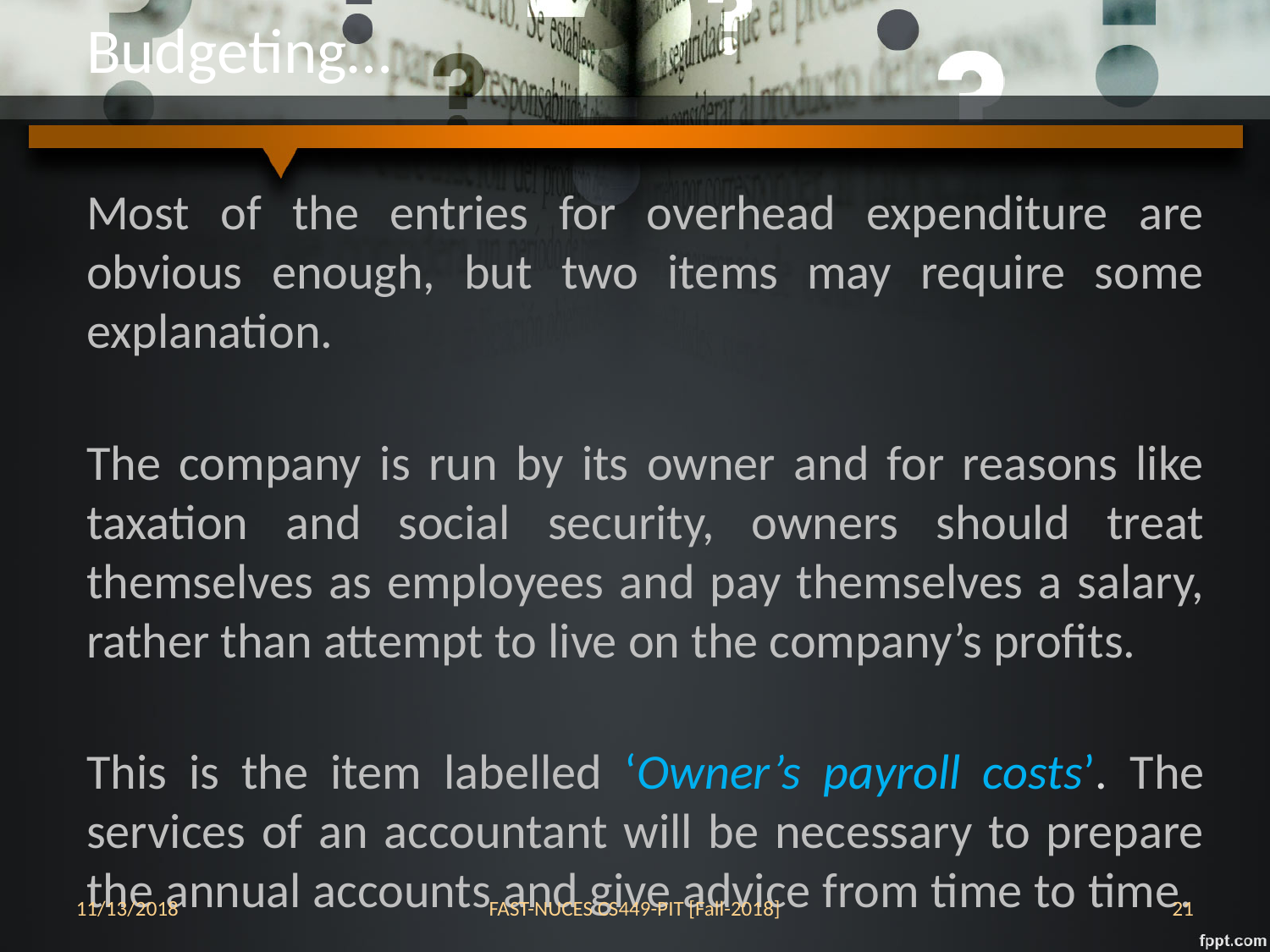

Budgeting…
Most of the entries for overhead expenditure are obvious enough, but two items may require some explanation.

The company is run by its owner and for reasons like taxation and social security, owners should treat themselves as employees and pay themselves a salary, rather than attempt to live on the company’s profits.

This is the item labelled ‘Owner’s payroll costs’. The services of an accountant will be necessary to prepare the annual accounts and give advice from time to time.
11/13/2018
FAST-NUCES CS449-PIT [Fall-2018]
21